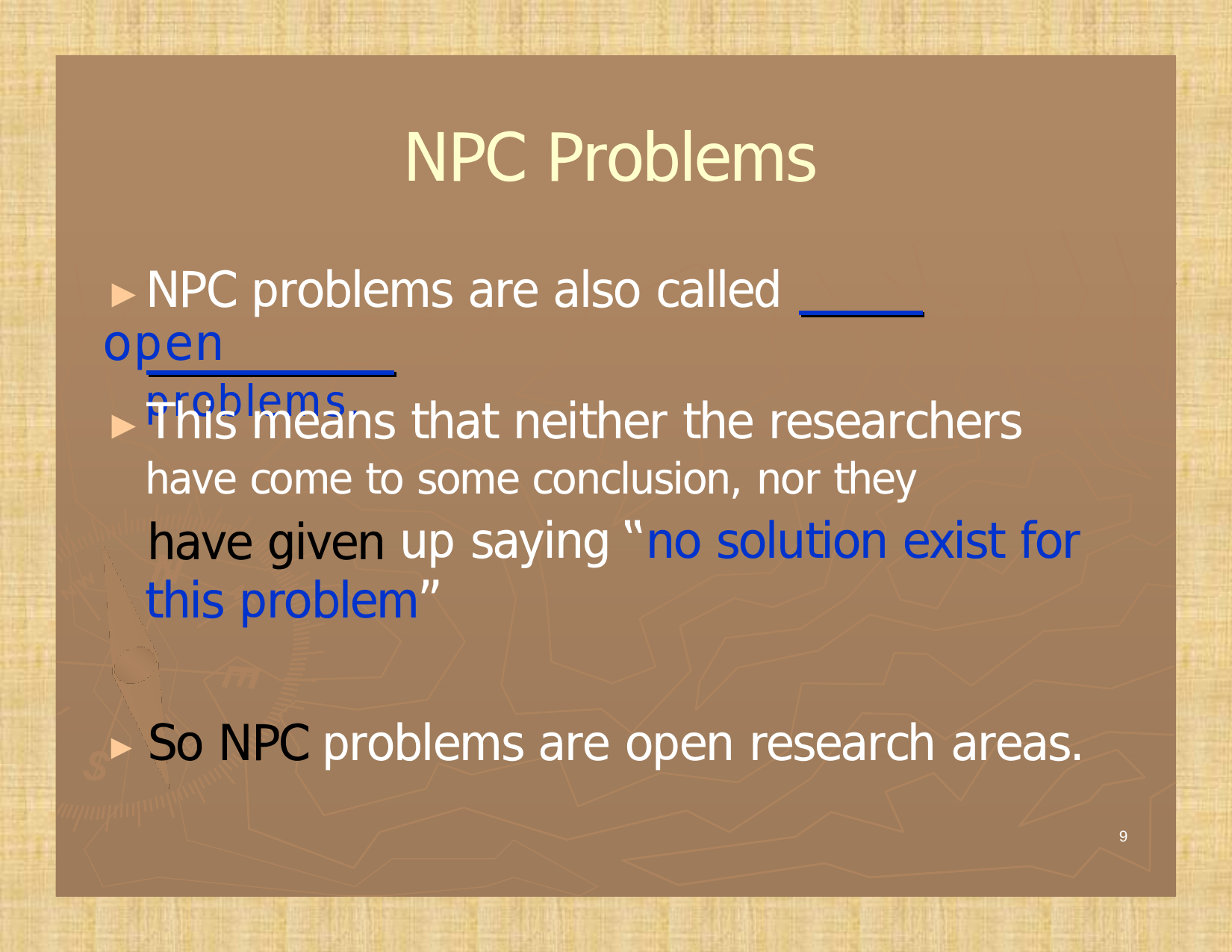

NPC Problems

►NPC problems are also called  open
problems.

►This means that neither the researchers
have come to some conclusion, nor they

“no solution exist for
up saying

have given

this problem”

problems are
open research areas.

► So NPC

9